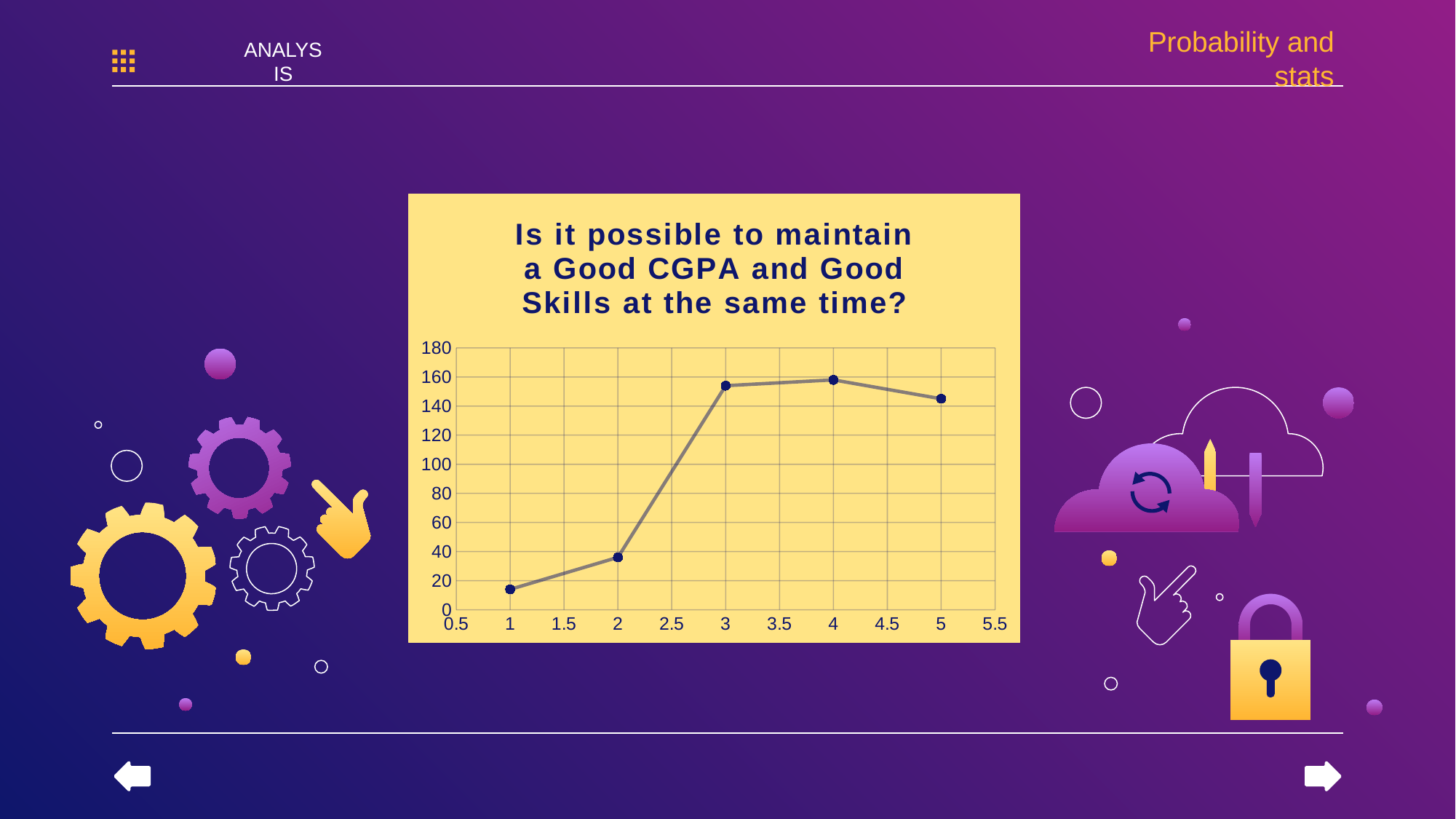

Probability and stats
ANALYSIS

### Chart: Is it possible to maintain a Good CGPA and Good Skills at the same time?

| Category |  |
|---|---|